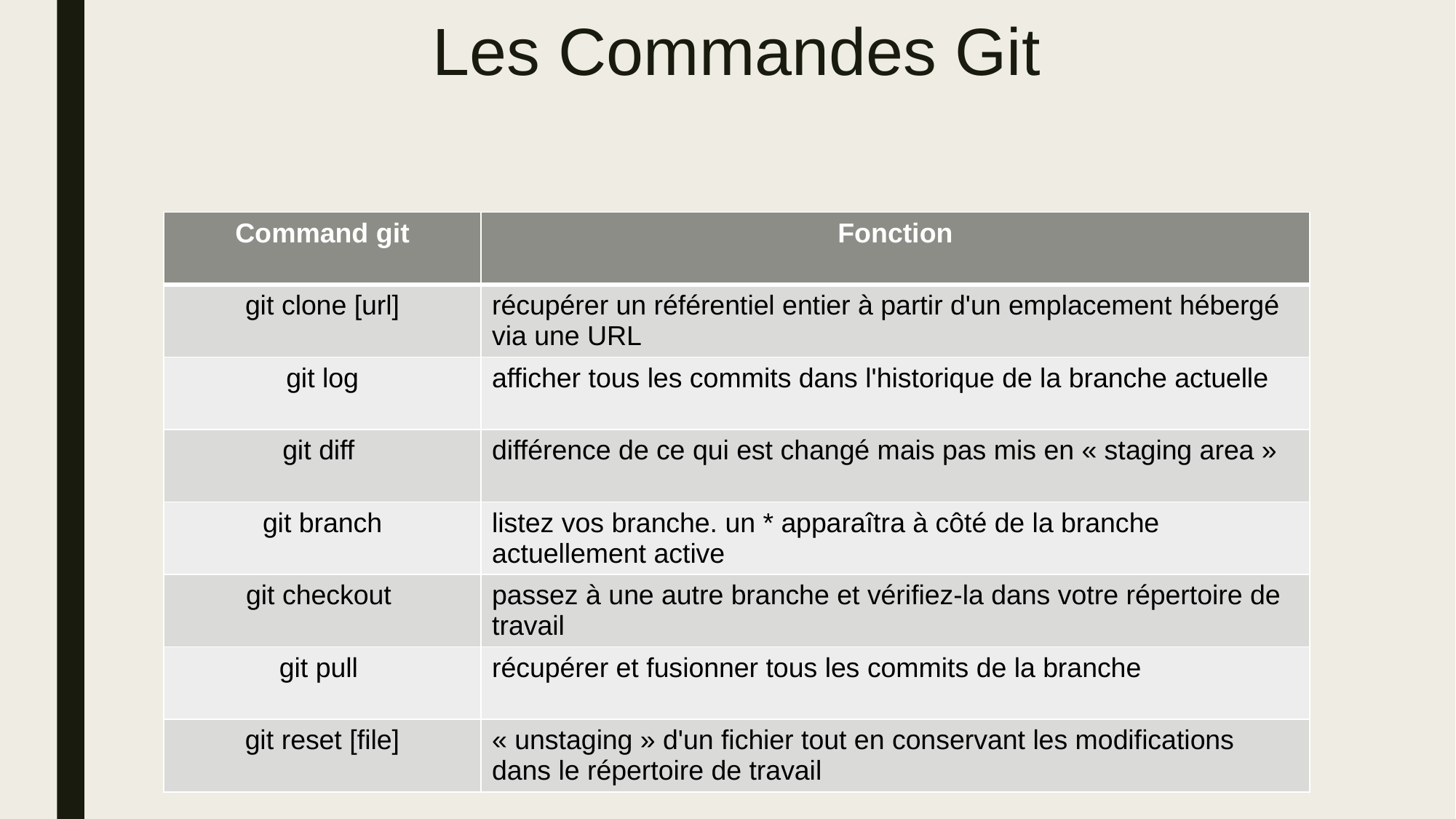

# Les Commandes Git
| Command git | Fonction |
| --- | --- |
| git clone [url] | récupérer un référentiel entier à partir d'un emplacement hébergé via une URL |
| git log | afficher tous les commits dans l'historique de la branche actuelle |
| git diff | différence de ce qui est changé mais pas mis en « staging area » |
| git branch | listez vos branche. un \* apparaîtra à côté de la branche actuellement active |
| git checkout | passez à une autre branche et vérifiez-la dans votre répertoire de travail |
| git pull | récupérer et fusionner tous les commits de la branche |
| git reset [file] | « unstaging » d'un fichier tout en conservant les modifications dans le répertoire de travail |